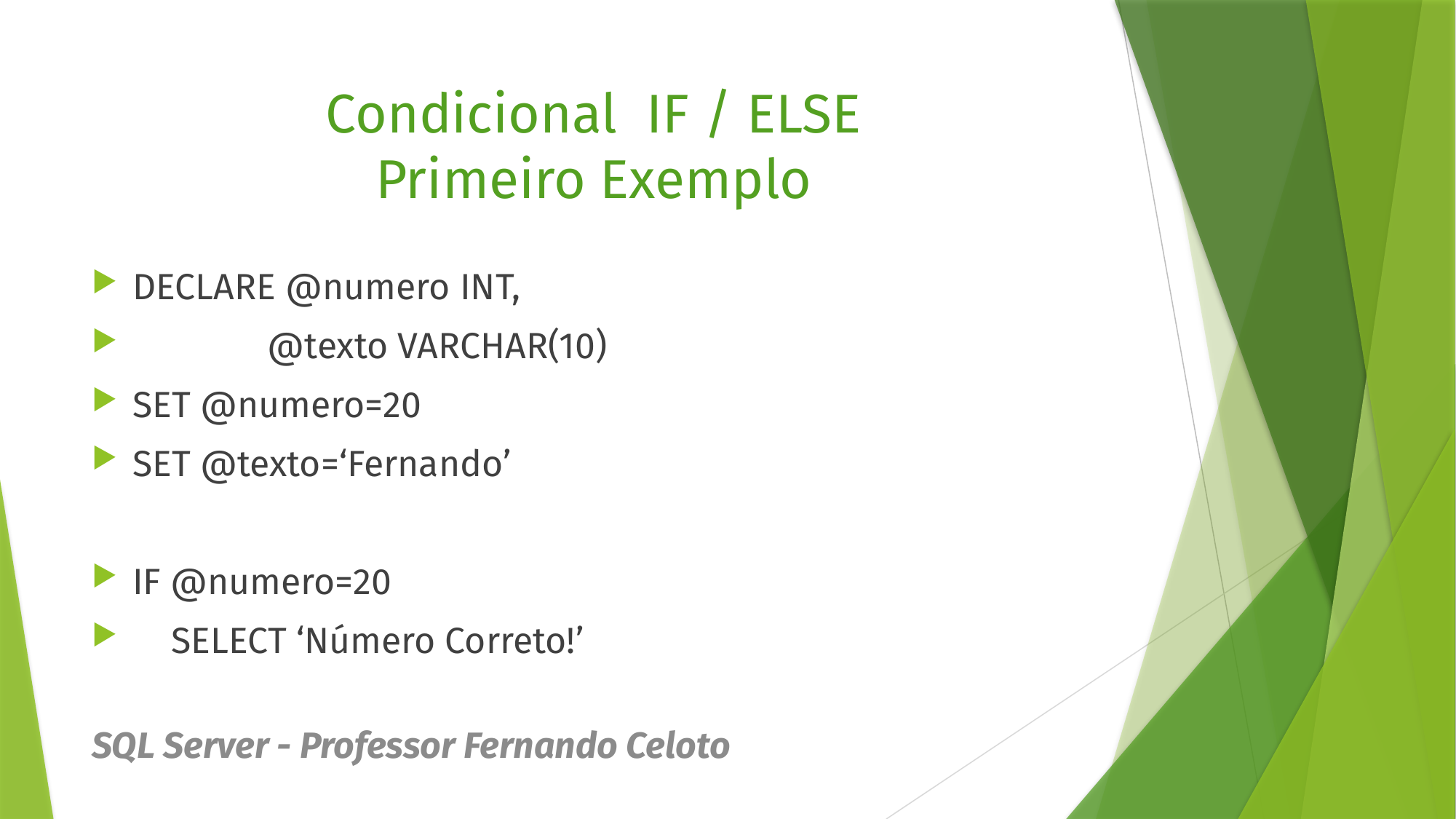

# Condicional  IF / ELSE Primeiro Exemplo
DECLARE @numero INT,
              @texto VARCHAR(10)
SET @numero=20
SET @texto=‘Fernando’

IF @numero=20
    SELECT ‘Número Correto!’

SQL Server - Professor Fernando Celoto